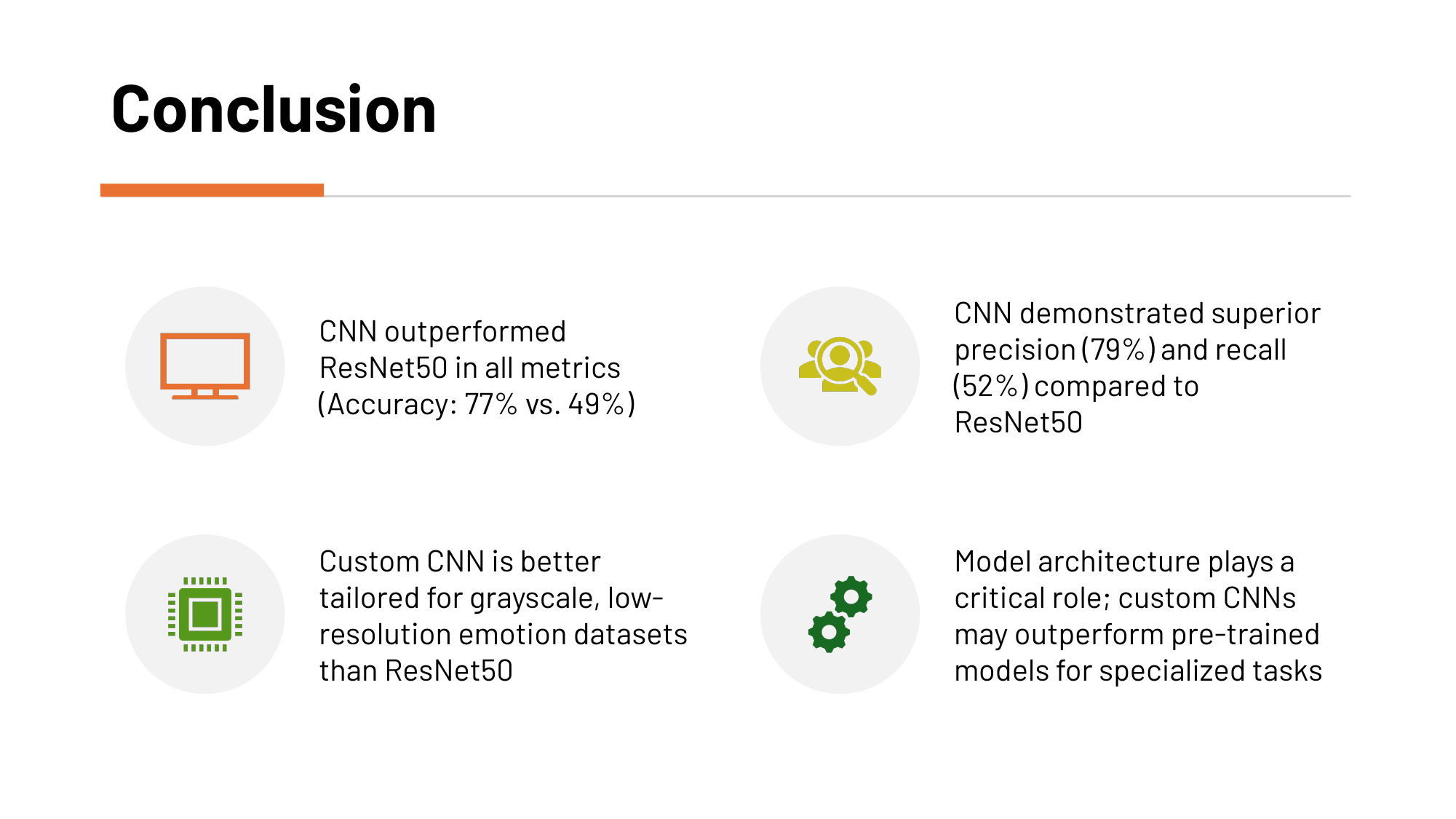

Conclusion

CNN outperformed ResNet50 in all metrics (Accuracy: 77% vs. 49%)
CNN demonstrated superior precision (79%) and recall (52%) compared to ResNet50
Custom CNN is better tailored for grayscale, low-resolution emotion datasets than ResNet50
Model architecture plays a critical role; custom CNNs may outperform pre-trained models for specialized tasks